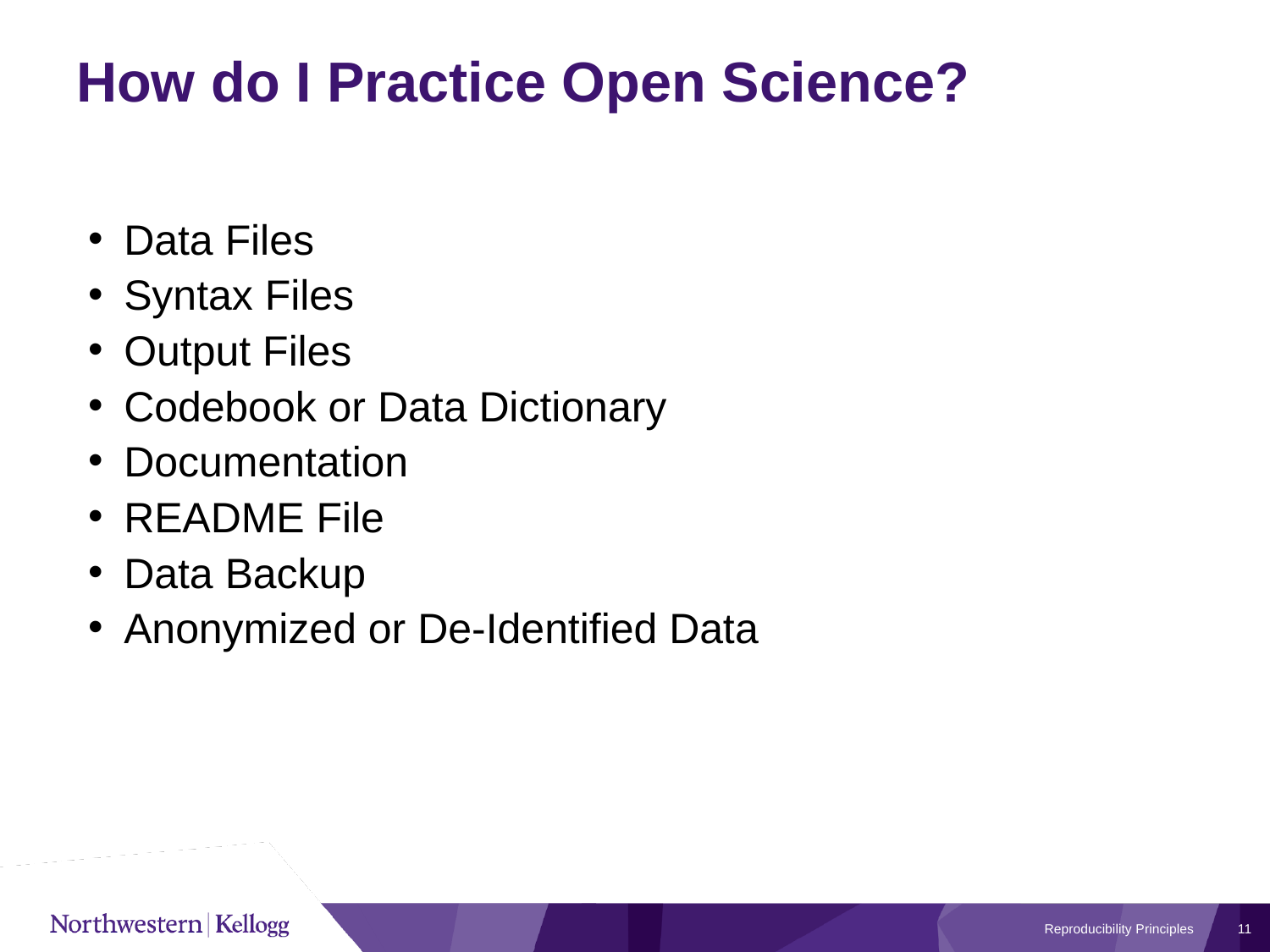

# How do I Practice Open Science?
Data Files
Syntax Files
Output Files
Codebook or Data Dictionary
Documentation
README File
Data Backup
Anonymized or De-Identified Data

Reproducibility Principles
11